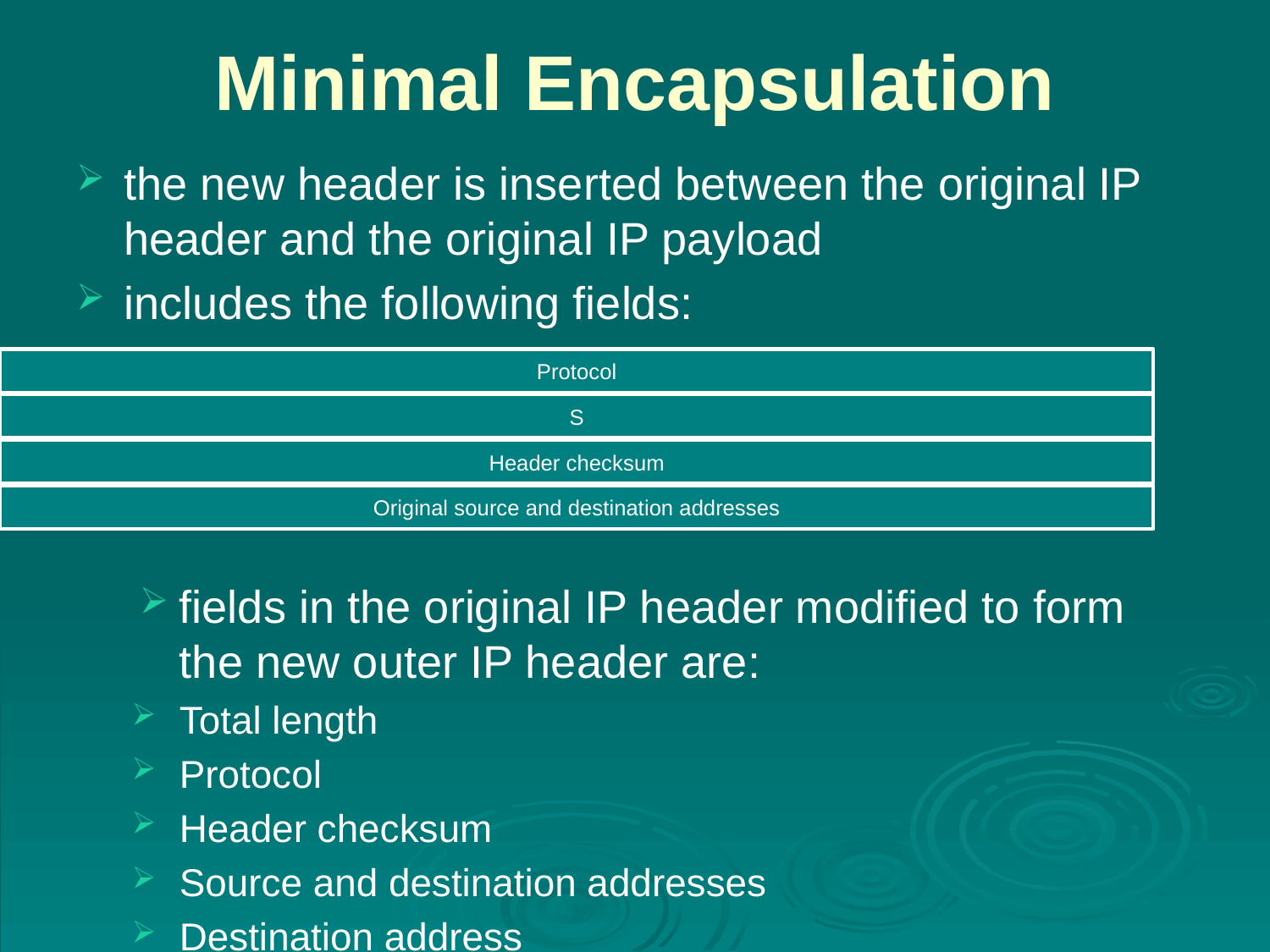

# Minimal Encapsulation
the new header is inserted between the original IP header and the original IP payload
includes the following fields:

fields in the original IP header modified to form the new outer IP header are:
Total length
Protocol
Header checksum
Source and destination addresses
Destination address

Protocol
S
Header checksum
Original source and destination addresses